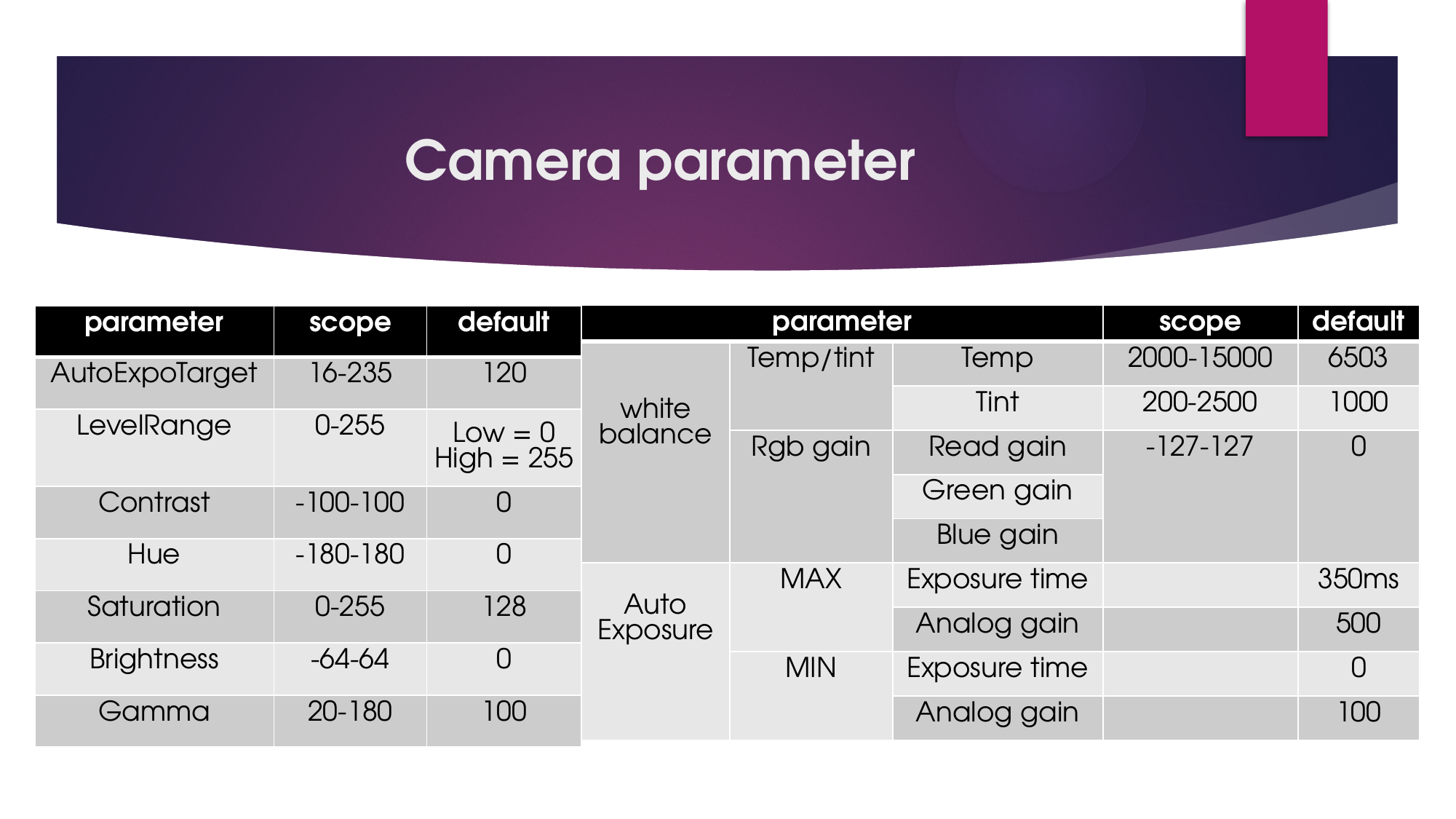

# Camera parameter
| parameter |  |  | scope | default |
| --- | --- | --- | --- | --- |
| white balance | Temp/tint | Temp | 2000-15000 | 6503 |
|  |  | Tint | 200-2500 | 1000 |
|  | Rgb gain | Read gain | -127-127 | 0 |
|  |  | Green gain |  |  |
|  |  | Blue gain |  |  |
| Auto Exposure | MAX | Exposure time |  | 350ms |
|  |  | Analog gain |  | 500 |
|  | MIN | Exposure time |  | 0 |
|  |  | Analog gain |  | 100 |
| parameter | scope | default |
| --- | --- | --- |
| AutoExpoTarget | 16-235 | 120 |
| LevelRange | 0-255 | Low = 0 High = 255 |
| Contrast | -100-100 | 0 |
| Hue | -180-180 | 0 |
| Saturation | 0-255 | 128 |
| Brightness | -64-64 | 0 |
| Gamma | 20-180 | 100 |